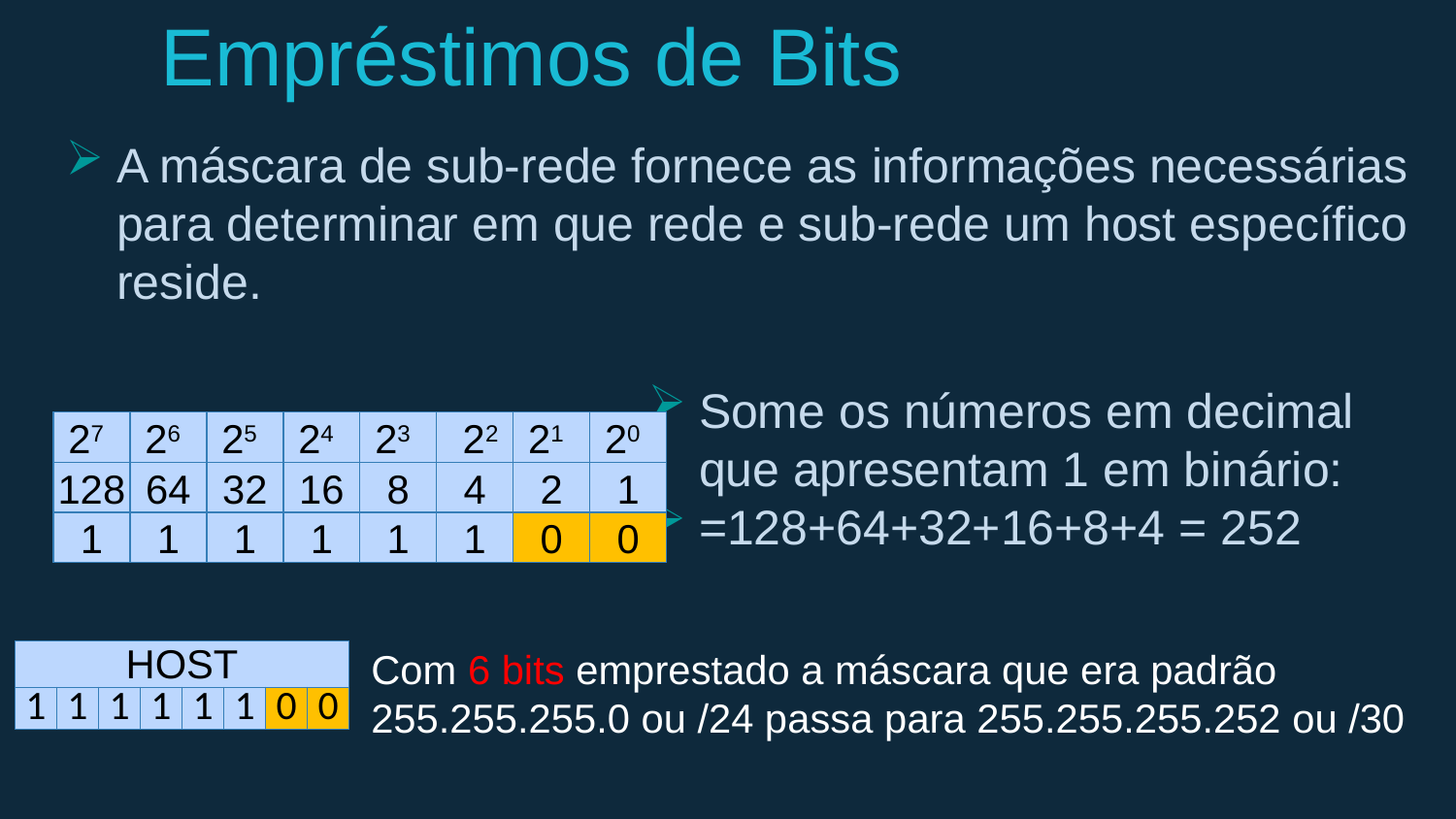

# Empréstimos de Bits
A máscara de sub-rede fornece as informações necessárias para determinar em que rede e sub-rede um host específico reside.

Some os números em decimal que apresentam 1 em binário:
=128+64+32+16+8+4 = 252

| 27 | 26 | 25 | 24 | 23 | 22 | 21 | 20 |
| --- | --- | --- | --- | --- | --- | --- | --- |
| 128 | 64 | 32 | 16 | 8 | 4 | 2 | 1 |
| 1 | 1 | 1 | 1 | 1 | 1 | 0 | 0 |
Com 6 bits emprestado a máscara que era padrão 255.255.255.0 ou /24 passa para 255.255.255.252 ou /30
| HOST |  |  |  |  |  |  |  |
| --- | --- | --- | --- | --- | --- | --- | --- |
| 1 | 1 | 1 | 1 | 1 | 1 | 0 | 0 |